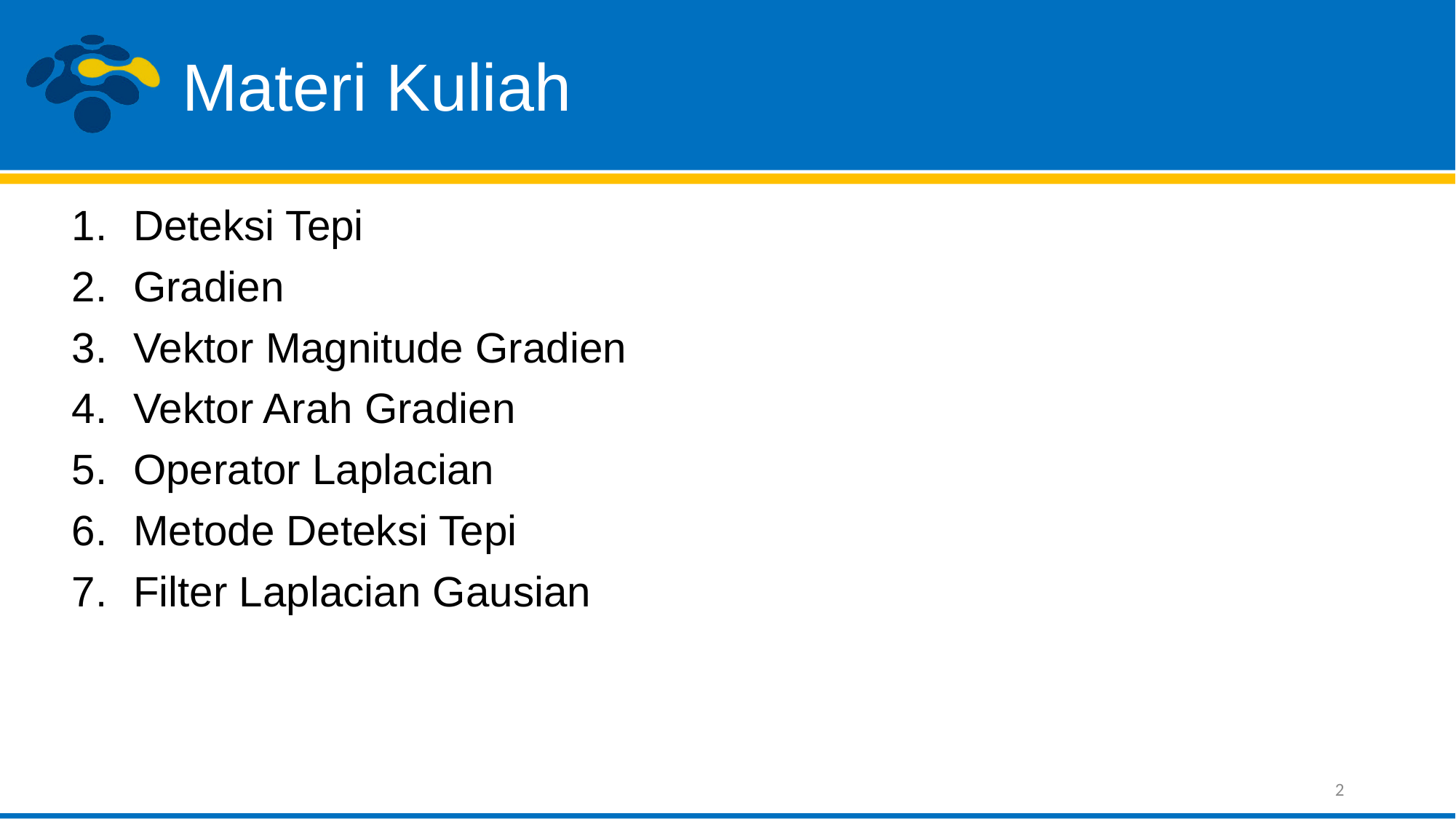

# Materi Kuliah
Deteksi Tepi
Gradien
Vektor Magnitude Gradien
Vektor Arah Gradien
Operator Laplacian
Metode Deteksi Tepi
Filter Laplacian Gausian

2